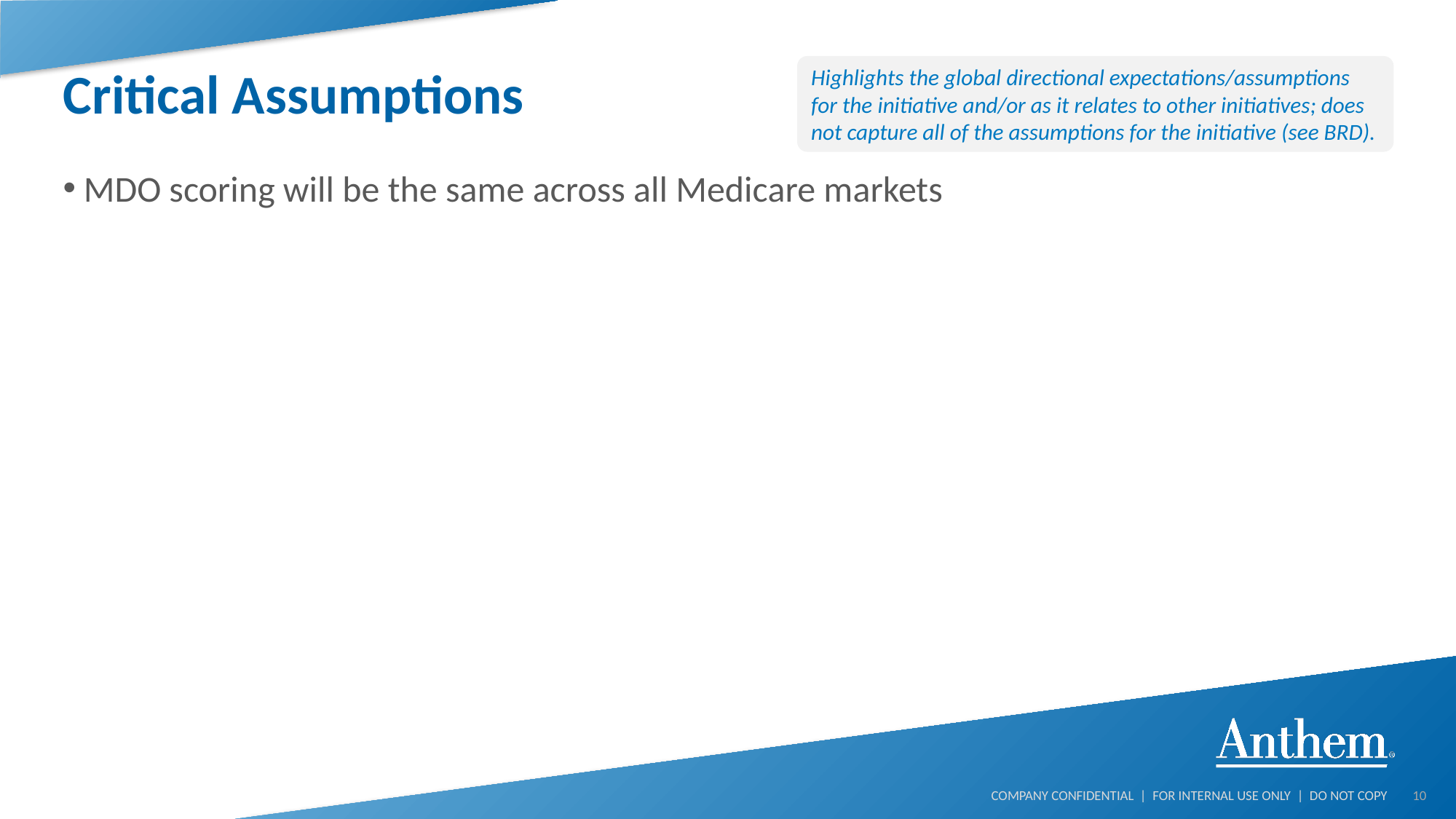

# Critical Assumptions
Highlights the global directional expectations/assumptions for the initiative and/or as it relates to other initiatives; does not capture all of the assumptions for the initiative (see BRD).
MDO scoring will be the same across all Medicare markets

10
COMPANY CONFIDENTIAL  |  FOR INTERNAL USE ONLY  |  DO NOT COPY